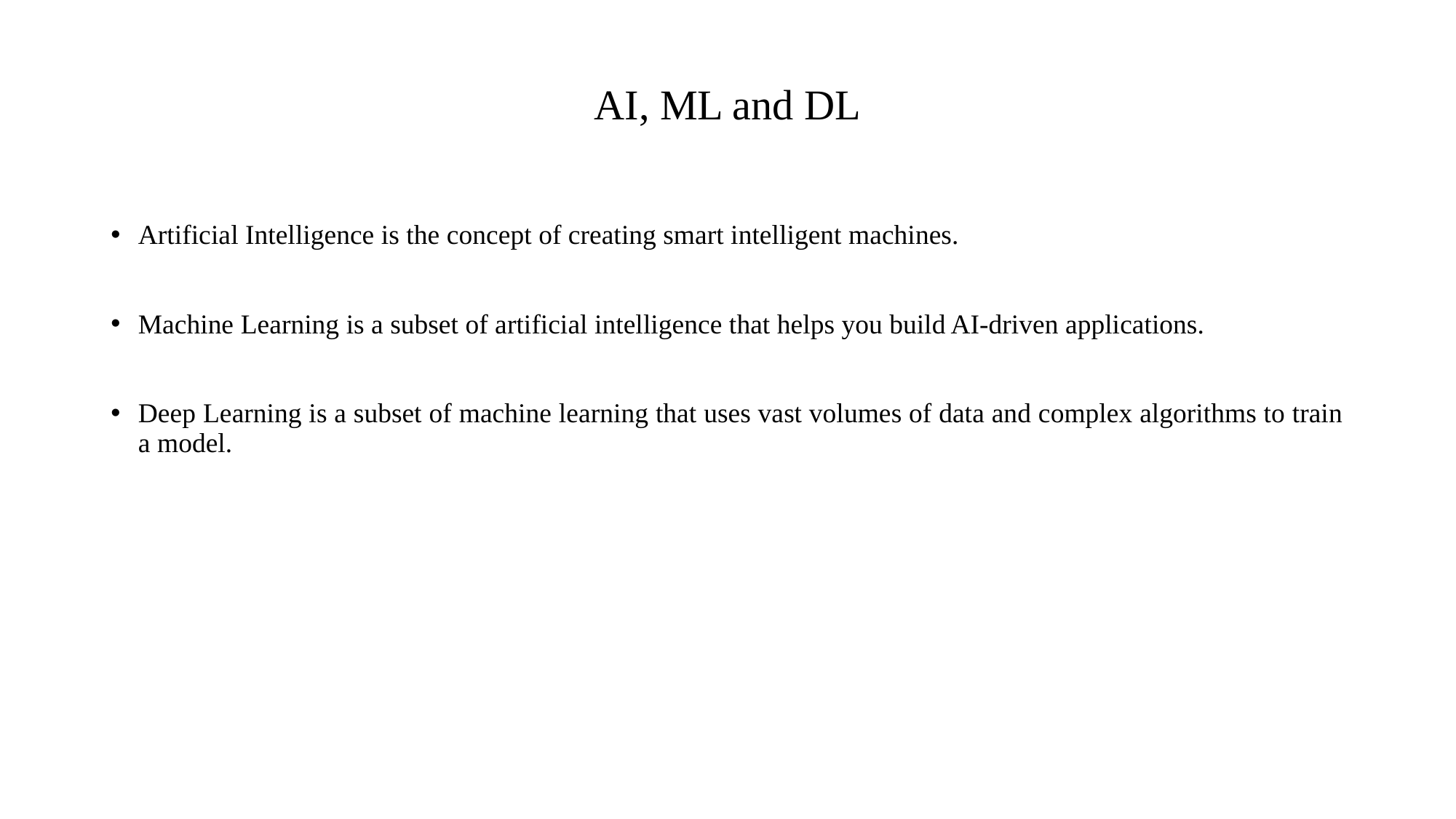

# AI, ML and DL
Artificial Intelligence is the concept of creating smart intelligent machines.

Machine Learning is a subset of artificial intelligence that helps you build AI-driven applications.

Deep Learning is a subset of machine learning that uses vast volumes of data and complex algorithms to train a model.